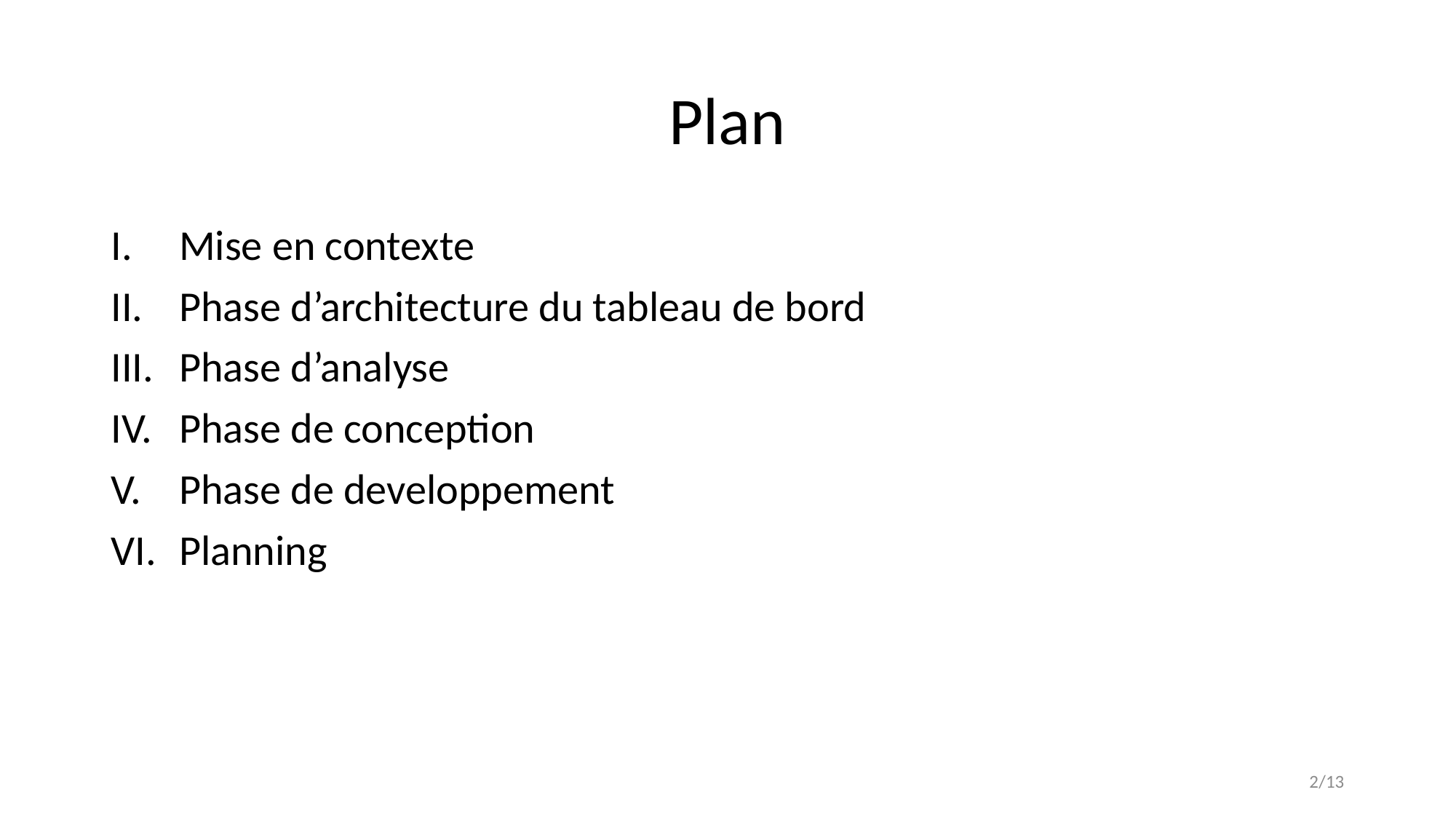

# Plan
Mise en contexte
Phase d’architecture du tableau de bord
Phase d’analyse
Phase de conception
Phase de developpement
Planning

2/13